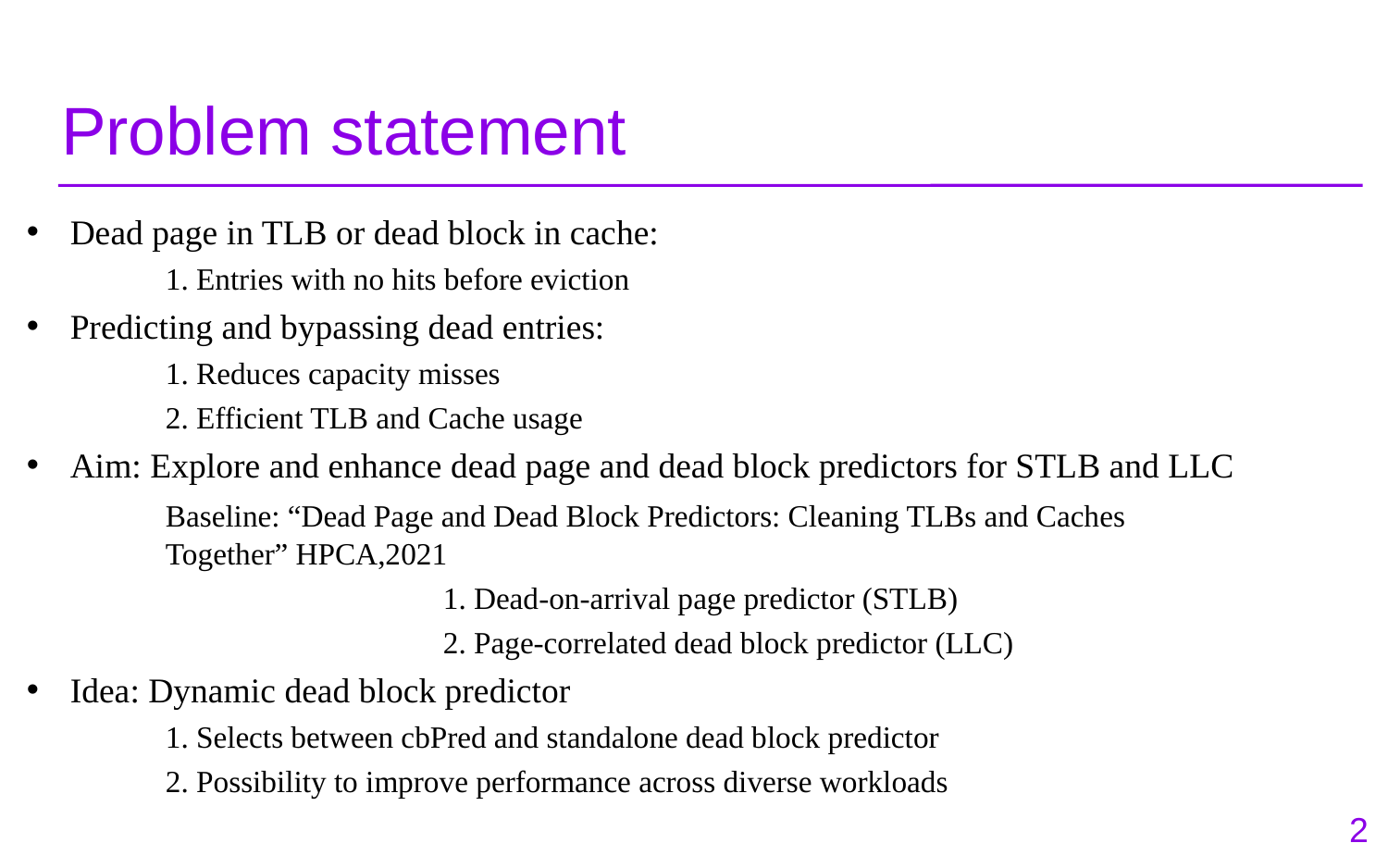

# Problem statement
Dead page in TLB or dead block in cache:
	1. Entries with no hits before eviction
Predicting and bypassing dead entries:
	1. Reduces capacity misses
	2. Efficient TLB and Cache usage
Aim: Explore and enhance dead page and dead block predictors for STLB and LLC
	Baseline: “Dead Page and Dead Block Predictors: Cleaning TLBs and Caches 			Together” HPCA,2021
			1. Dead-on-arrival page predictor (STLB)
			2. Page-correlated dead block predictor (LLC)
Idea: Dynamic dead block predictor
	1. Selects between cbPred and standalone dead block predictor
	2. Possibility to improve performance across diverse workloads

2